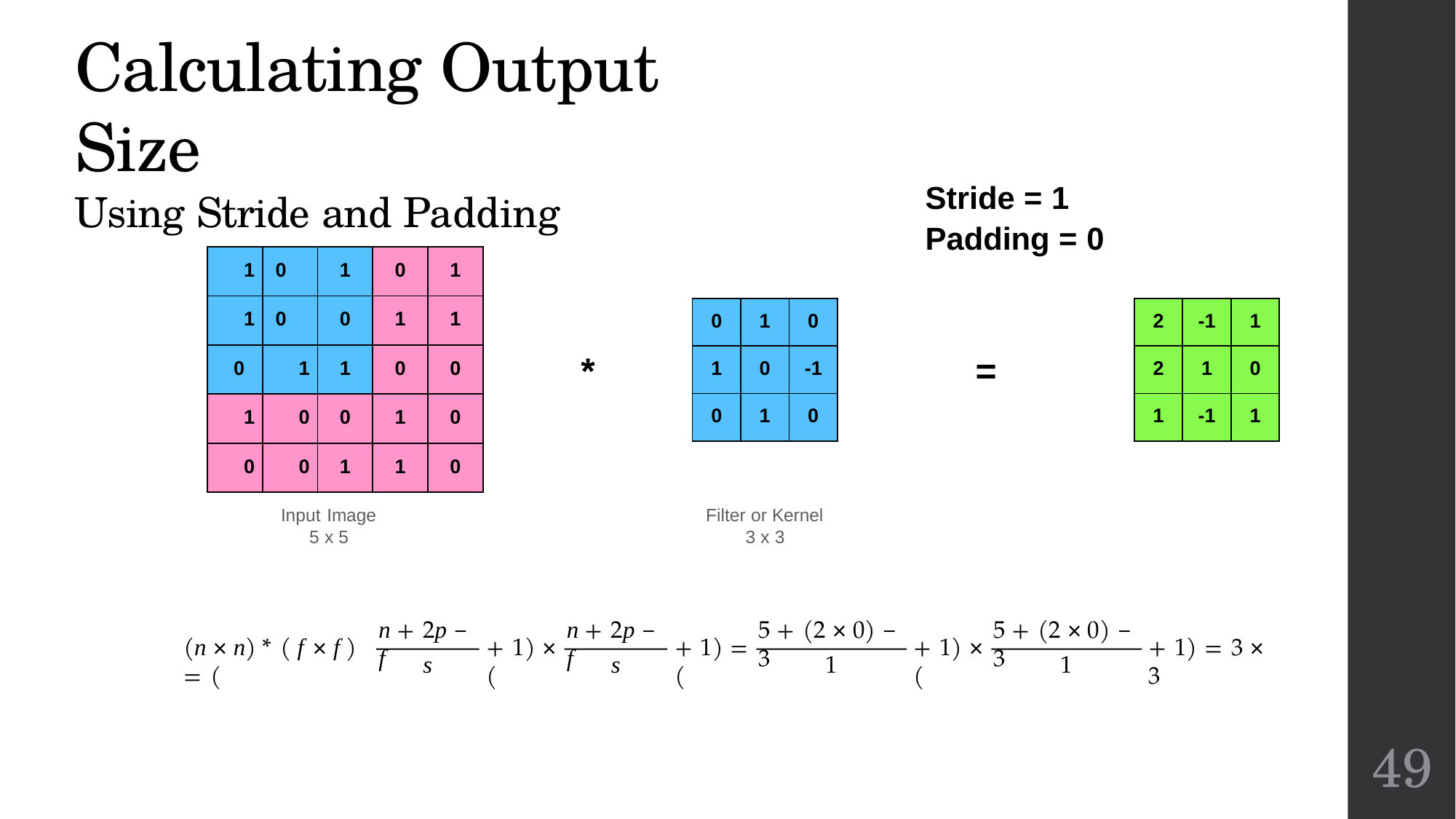

# Calculating Output Size
Using Stride and Padding
Stride = 1
Padding = 0
| 1 | 0 | 1 | 0 | 1 |
| --- | --- | --- | --- | --- |
| 1 | 0 | 0 | 1 | 1 |
| 0 | 1 | 1 | 0 | 0 |
| 1 | 0 | 0 | 1 | 0 |
| 0 | 0 | 1 | 1 | 0 |
| 0 | 1 | 0 |
| --- | --- | --- |
| 1 | 0 | -1 |
| 0 | 1 | 0 |
| 2 | -1 | 1 |
| --- | --- | --- |
| 2 | 1 | 0 |
| 1 | -1 | 1 |
*
=
Input Image 5 x 5
Filter or Kernel 3 x 3
n + 2p − f
n + 2p − f
5 + (2 × 0) − 3
5 + (2 × 0) − 3
(n × n) * ( f × f ) = (
+ 1) × (
+ 1) = (
+ 1) × (
+ 1) = 3 × 3
s
s
1
1

49